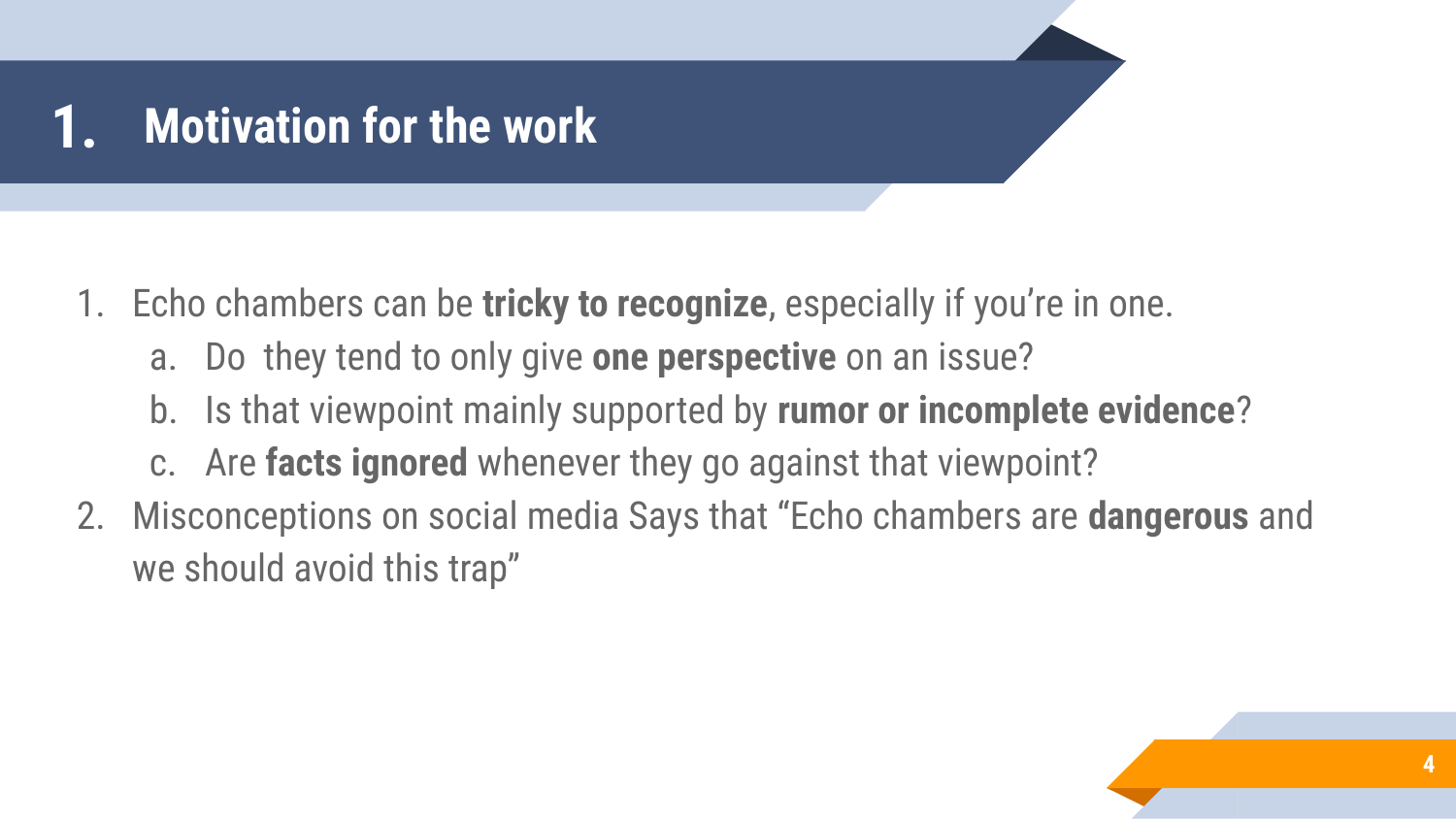

# Motivation for the work
1.
Echo chambers can be tricky to recognize, especially if you’re in one.
Do  they tend to only give one perspective on an issue?
Is that viewpoint mainly supported by rumor or incomplete evidence?
Are facts ignored whenever they go against that viewpoint?
Misconceptions on social media Says that “Echo chambers are dangerous and we should avoid this trap”

4